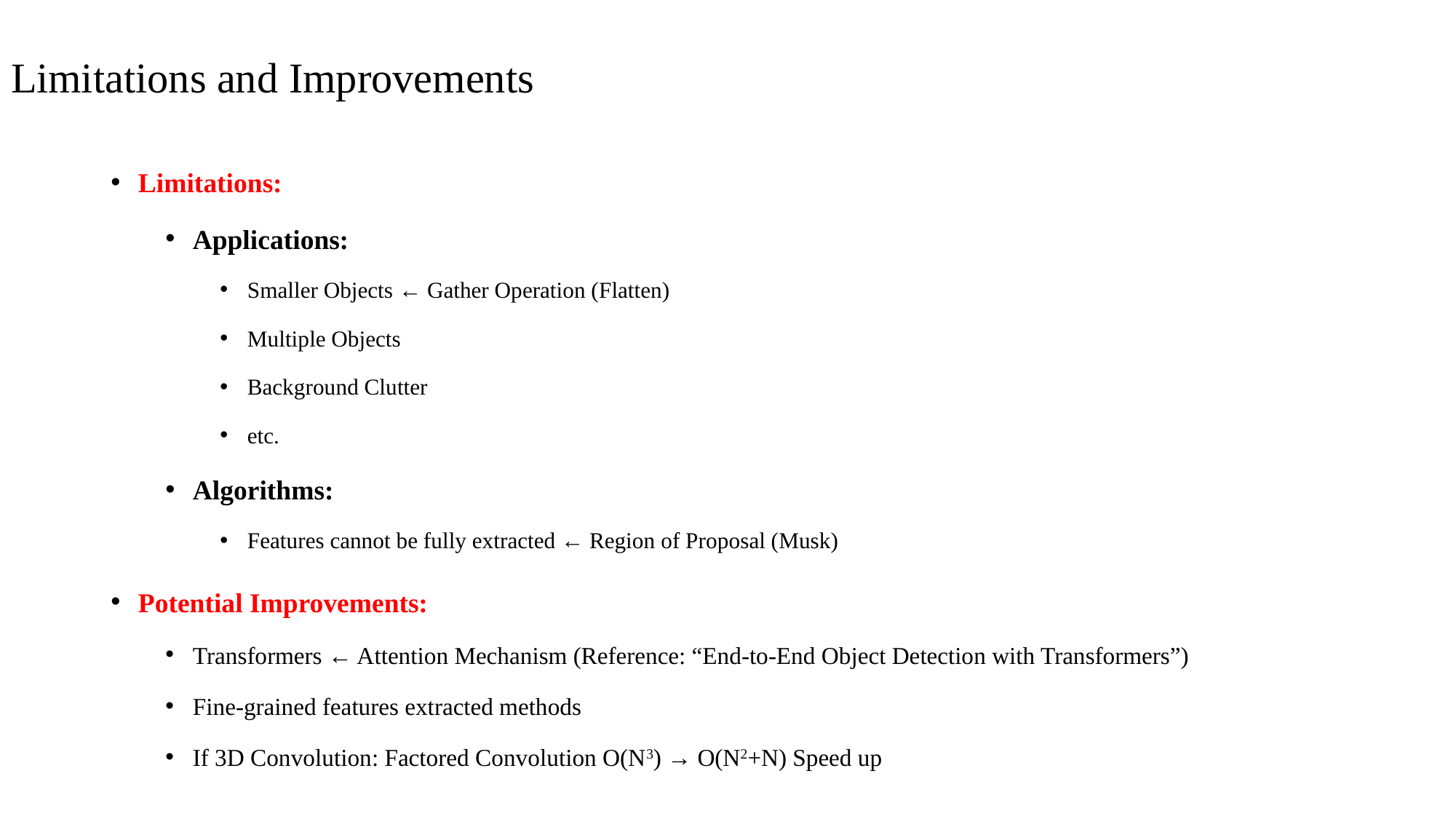

# Limitations and Improvements
Limitations:
Applications:
Smaller Objects ← Gather Operation (Flatten)
Multiple Objects
Background Clutter
etc.
Algorithms:
Features cannot be fully extracted ← Region of Proposal (Musk)
Potential Improvements:
Transformers ← Attention Mechanism (Reference: “End-to-End Object Detection with Transformers”)
Fine-grained features extracted methods
If 3D Convolution: Factored Convolution O(N3) → O(N2+N) Speed up